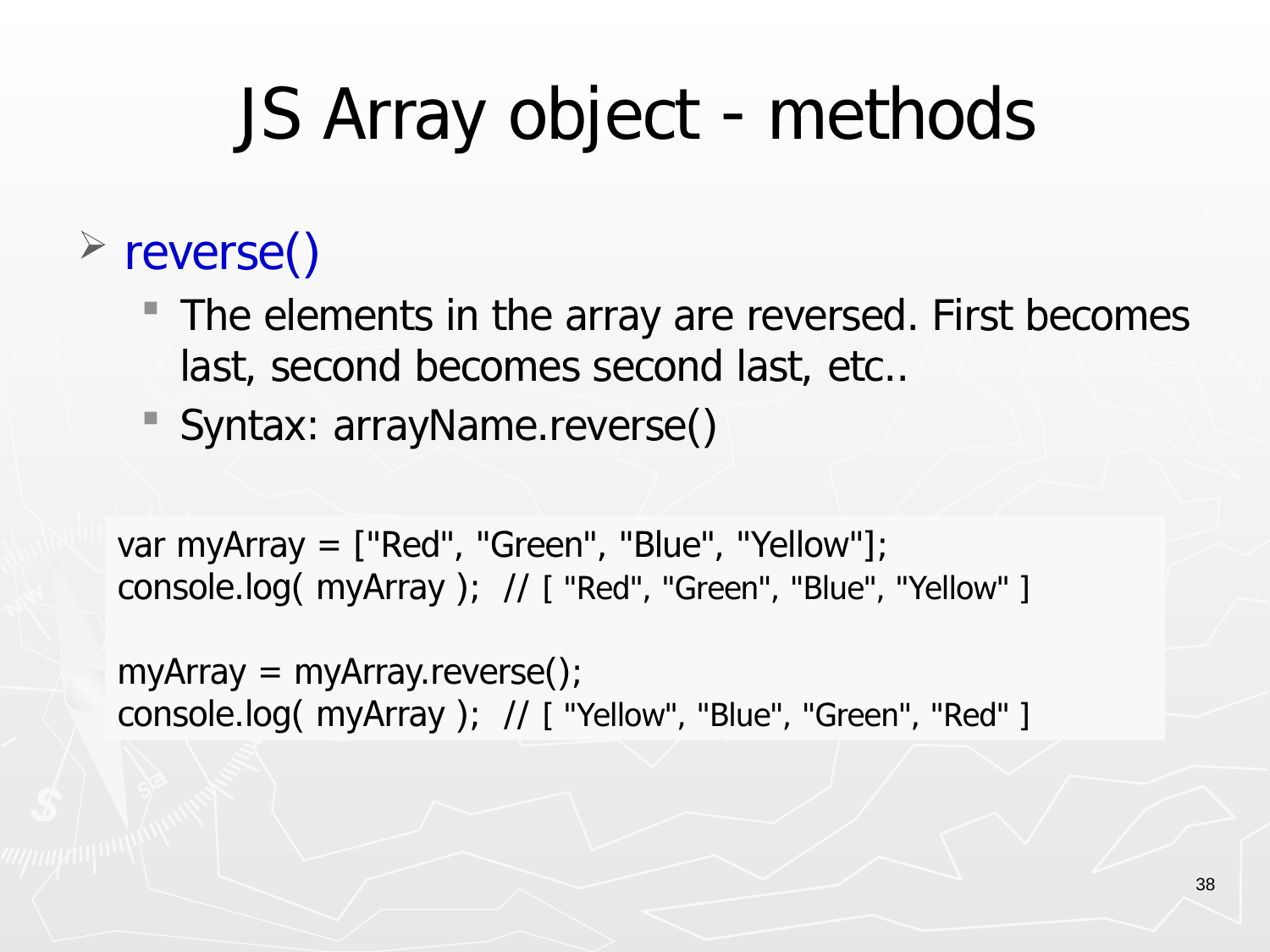

# JS Array object - methods
reverse()
The elements in the array are reversed. First becomes last, second becomes second last, etc..
Syntax: arrayName.reverse()

var myArray = ["Red", "Green", "Blue", "Yellow"];
console.log( myArray );  // [ "Red", "Green", "Blue", "Yellow" ]

myArray = myArray.reverse();
console.log( myArray );  // [ "Yellow", "Blue", "Green", "Red" ]
38